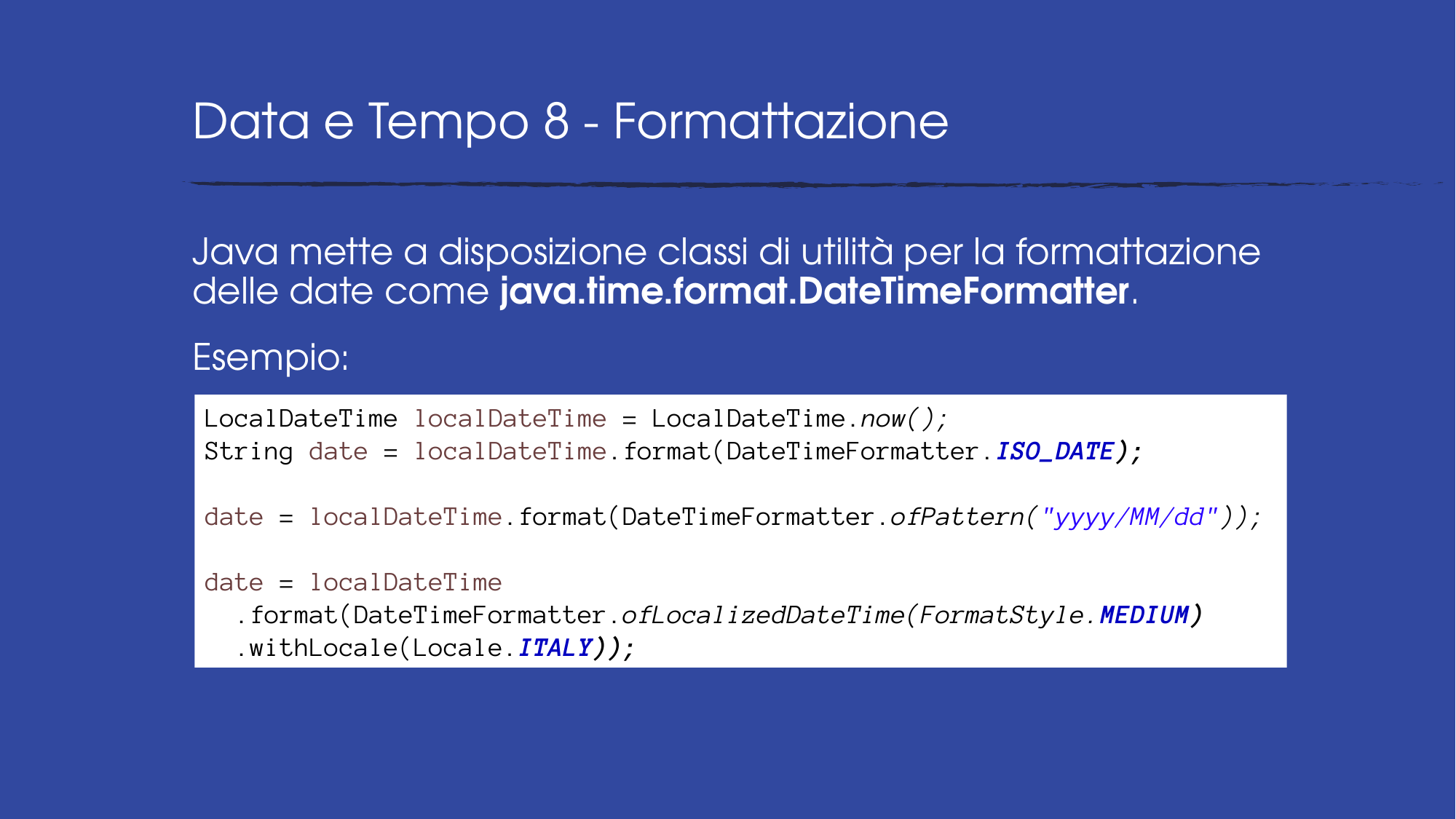

# Data e Tempo 8 - Formattazione
Java mette a disposizione classi di utilità per la formattazione delle date come java.time.format.DateTimeFormatter.
Esempio:
LocalDateTime localDateTime = LocalDateTime.now();
String date = localDateTime.format(DateTimeFormatter.ISO_DATE);

date = localDateTime.format(DateTimeFormatter.ofPattern("yyyy/MM/dd"));

date = localDateTime
  .format(DateTimeFormatter.ofLocalizedDateTime(FormatStyle.MEDIUM)
  .withLocale(Locale.ITALY));